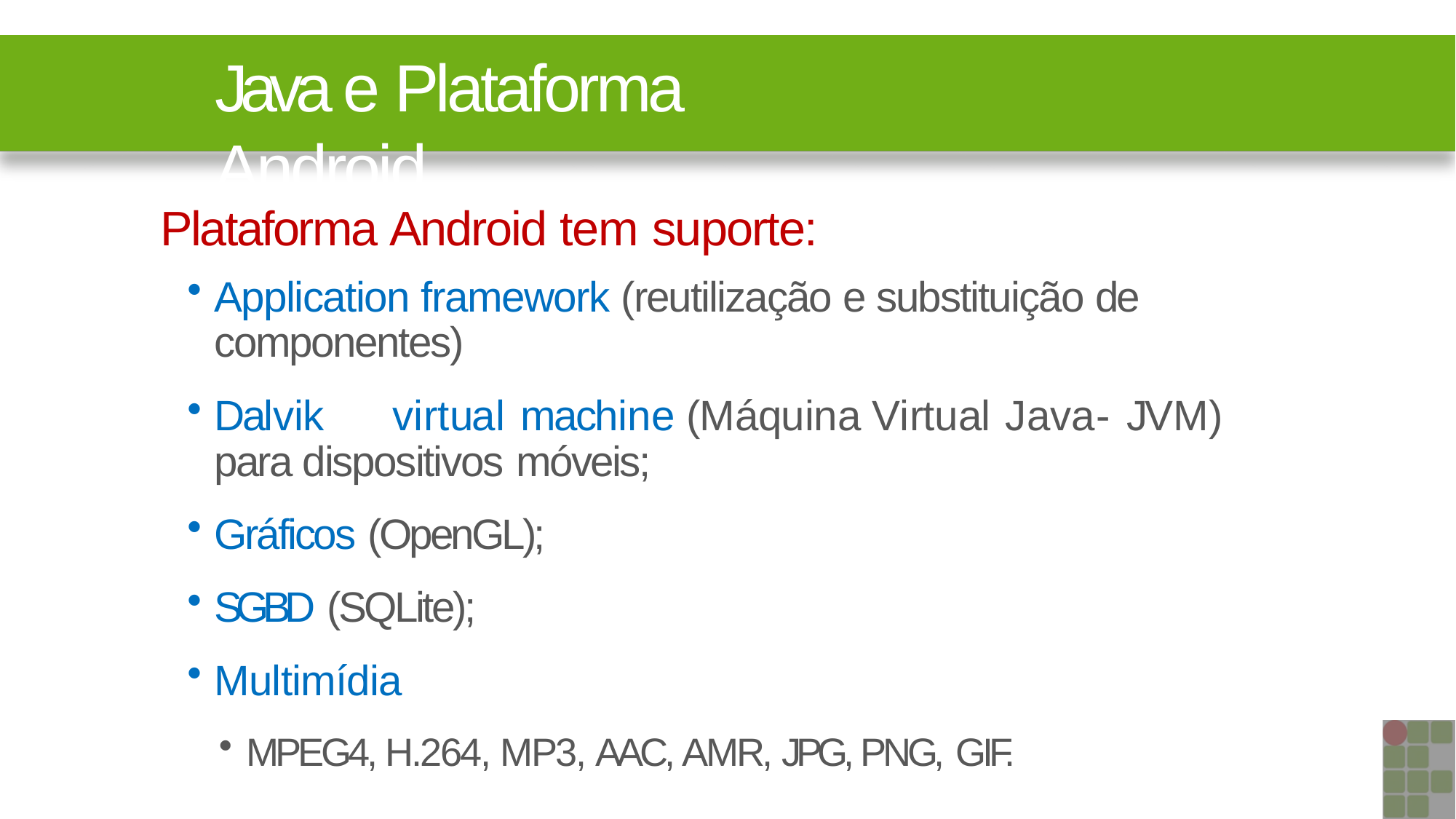

# Java e Plataforma Android
Plataforma Android tem suporte:
Application framework (reutilização e substituição de  componentes)
Dalvik	virtual	machine	(Máquina	Virtual	Java	-	JVM)  para dispositivos móveis;
Gráficos (OpenGL);
SGBD (SQLite);
Multimídia
MPEG4, H.264, MP3, AAC, AMR, JPG, PNG, GIF.